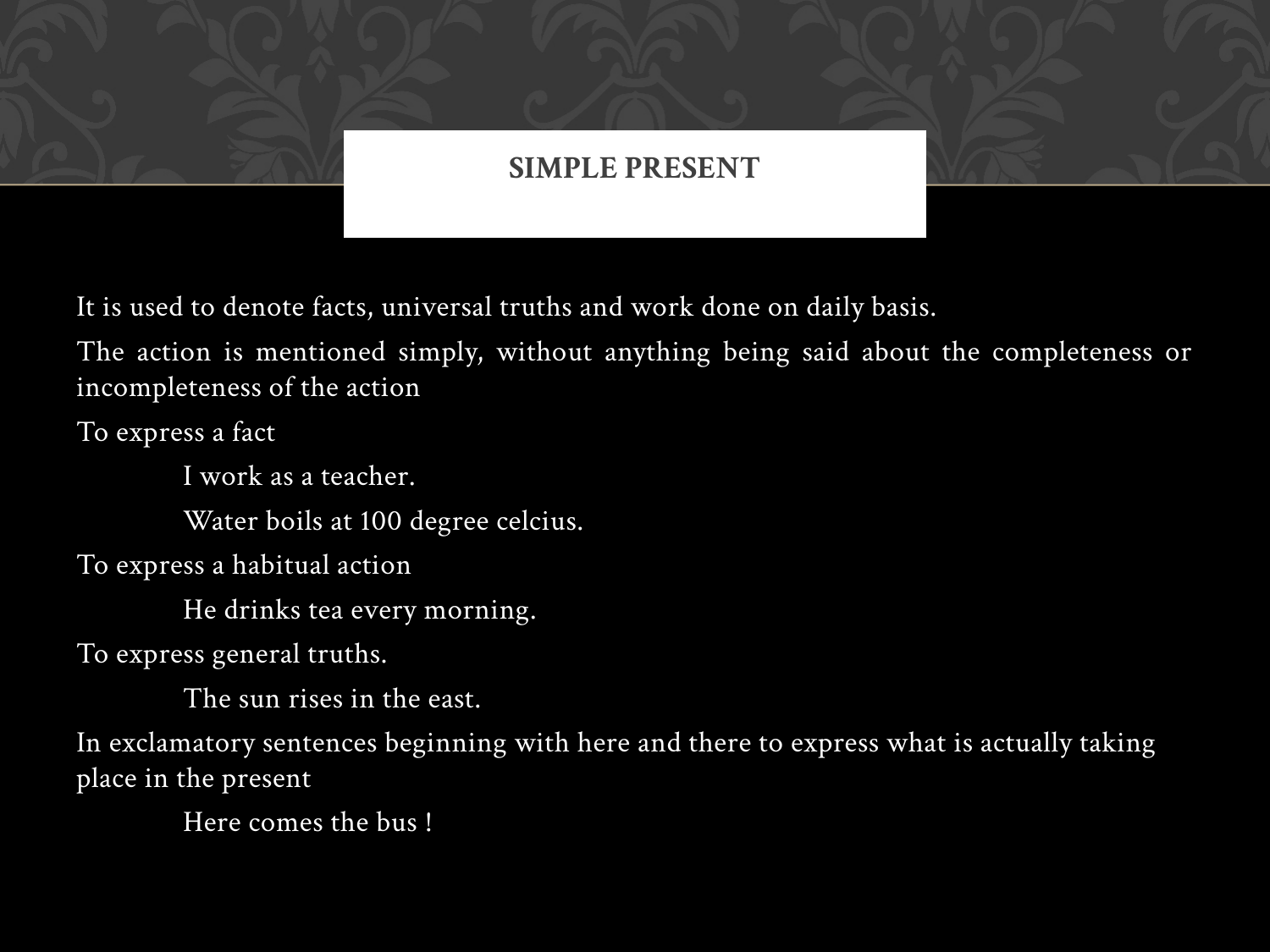

# SIMPLE PRESENT
It is used to denote facts, universal truths and work done on daily basis.
The action is mentioned simply, without anything being said about the completeness or incompleteness of the action
To express a fact
	I work as a teacher.
	Water boils at 100 degree celcius.
To express a habitual action
	He drinks tea every morning.
To express general truths.
	The sun rises in the east.
In exclamatory sentences beginning with here and there to express what is actually taking place in the present
	Here comes the bus !